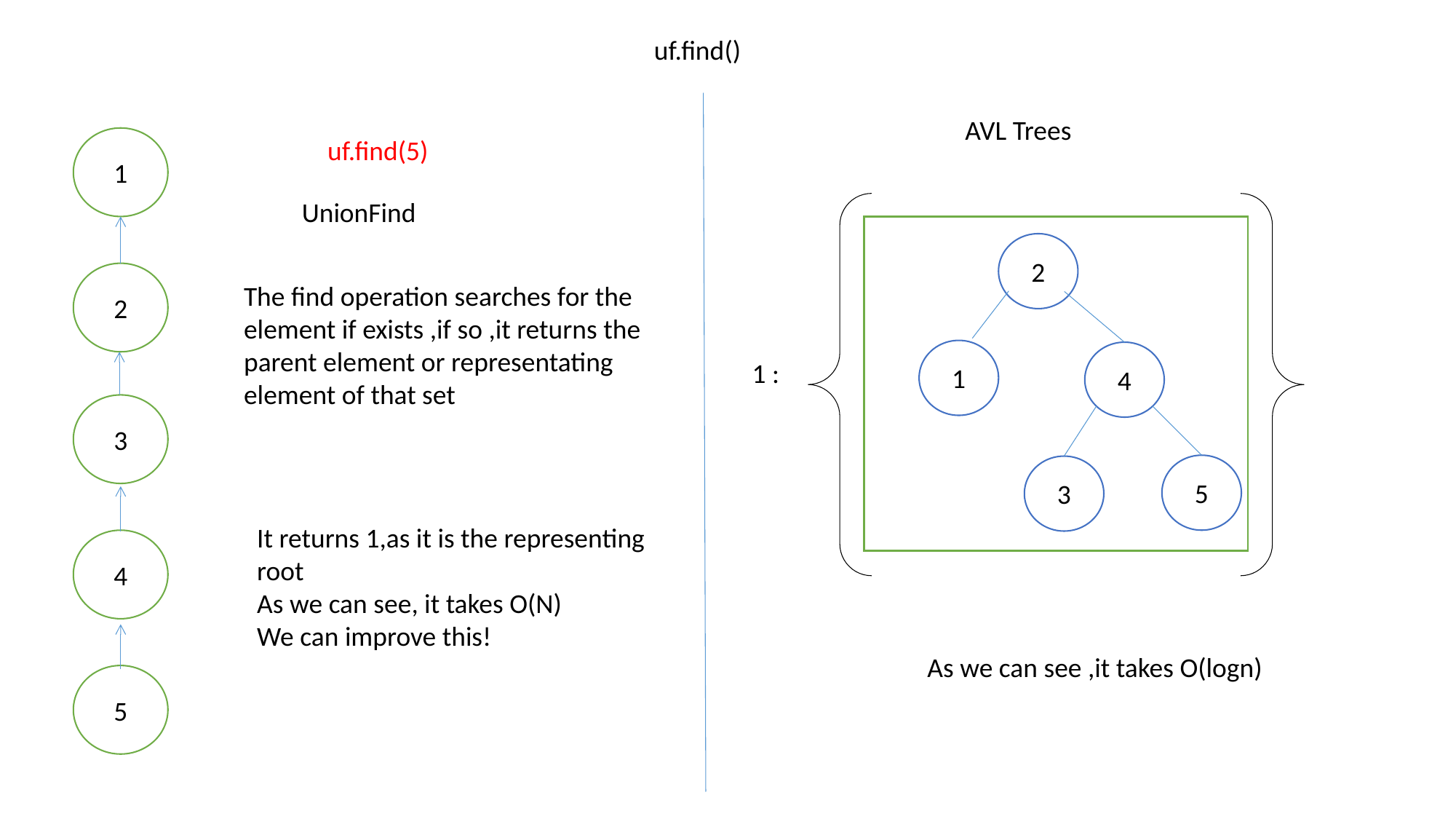

uf.find()
AVL Trees
1
uf.find(5)
UnionFind

2
2
The find operation searches for the
element if exists ,if so ,it returns the
parent element or representating
element of that set
1
4
1 :
3
5
3
It returns 1,as it is the representing
root
As we can see, it takes O(N)
We can improve this!
4
As we can see ,it takes O(logn)
5